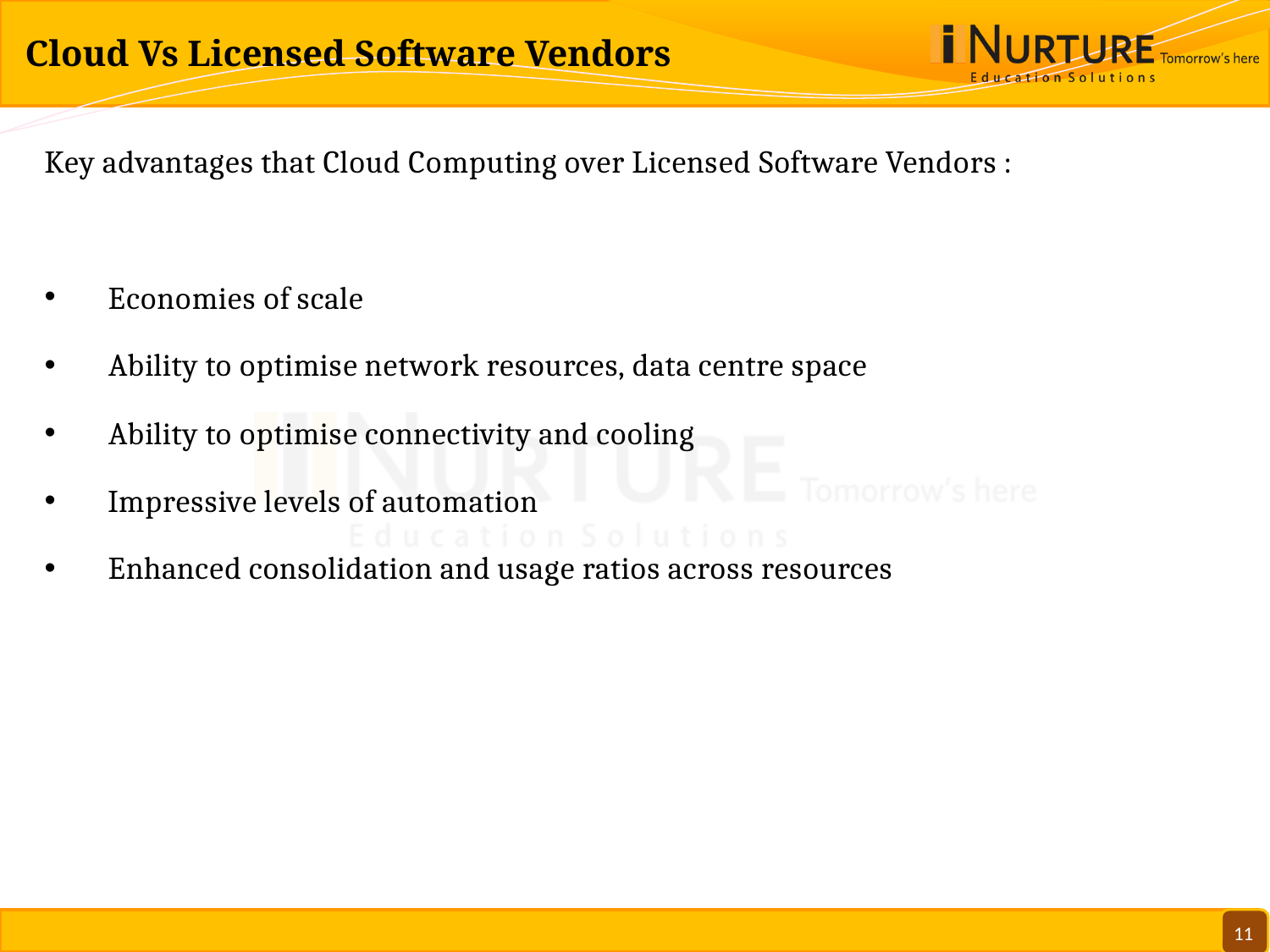

# Cloud Vs Licensed Software Vendors
Key advantages that Cloud Computing over Licensed Software Vendors :

Economies of scale
Ability to optimise network resources, data centre space
Ability to optimise connectivity and cooling
Impressive levels of automation
Enhanced consolidation and usage ratios across resources

11